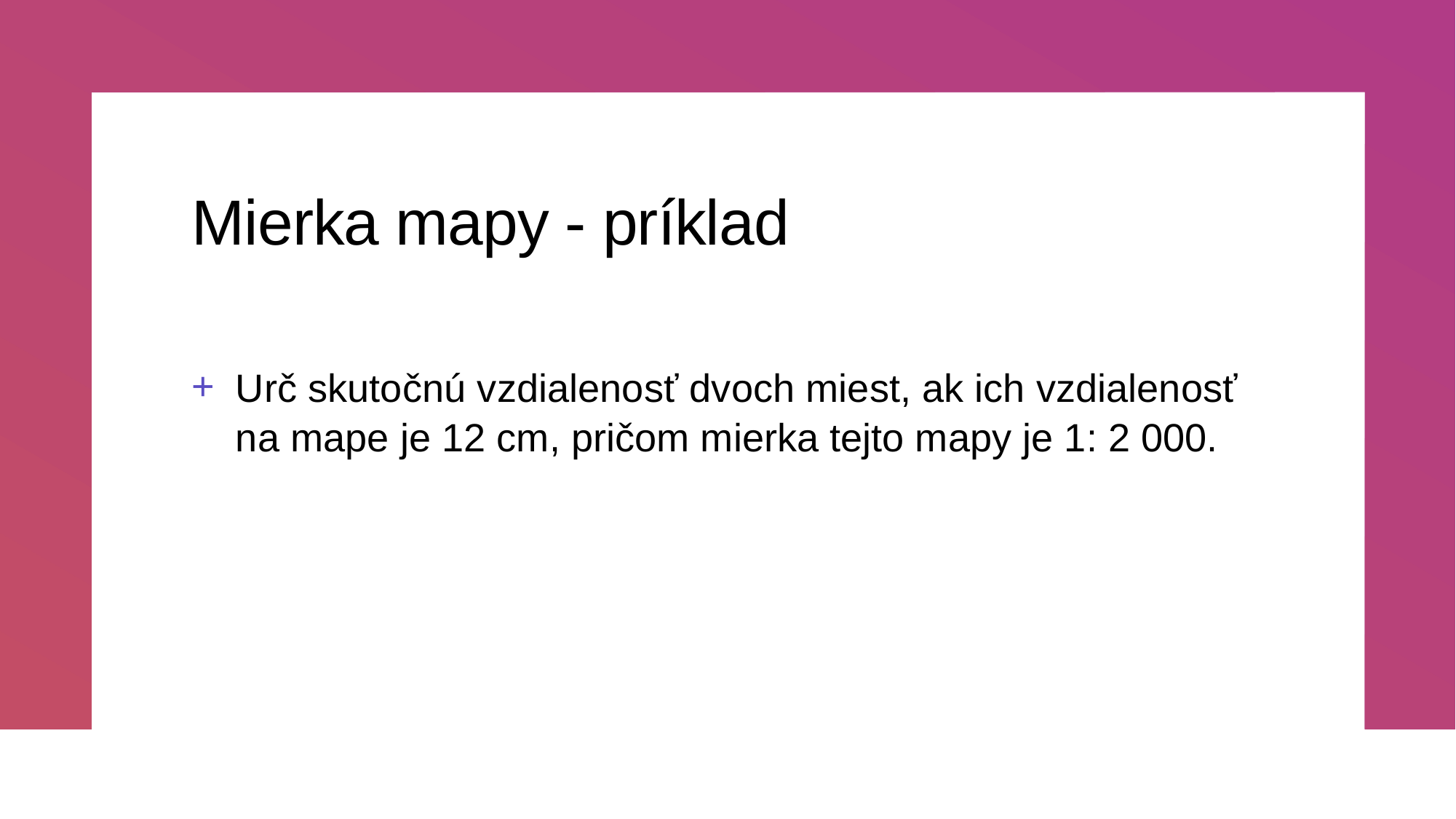

# Mierka mapy - príklad
Urč skutočnú vzdialenosť dvoch miest, ak ich vzdialenosť na mape je 12 cm, pričom mierka tejto mapy je 1: 2 000.